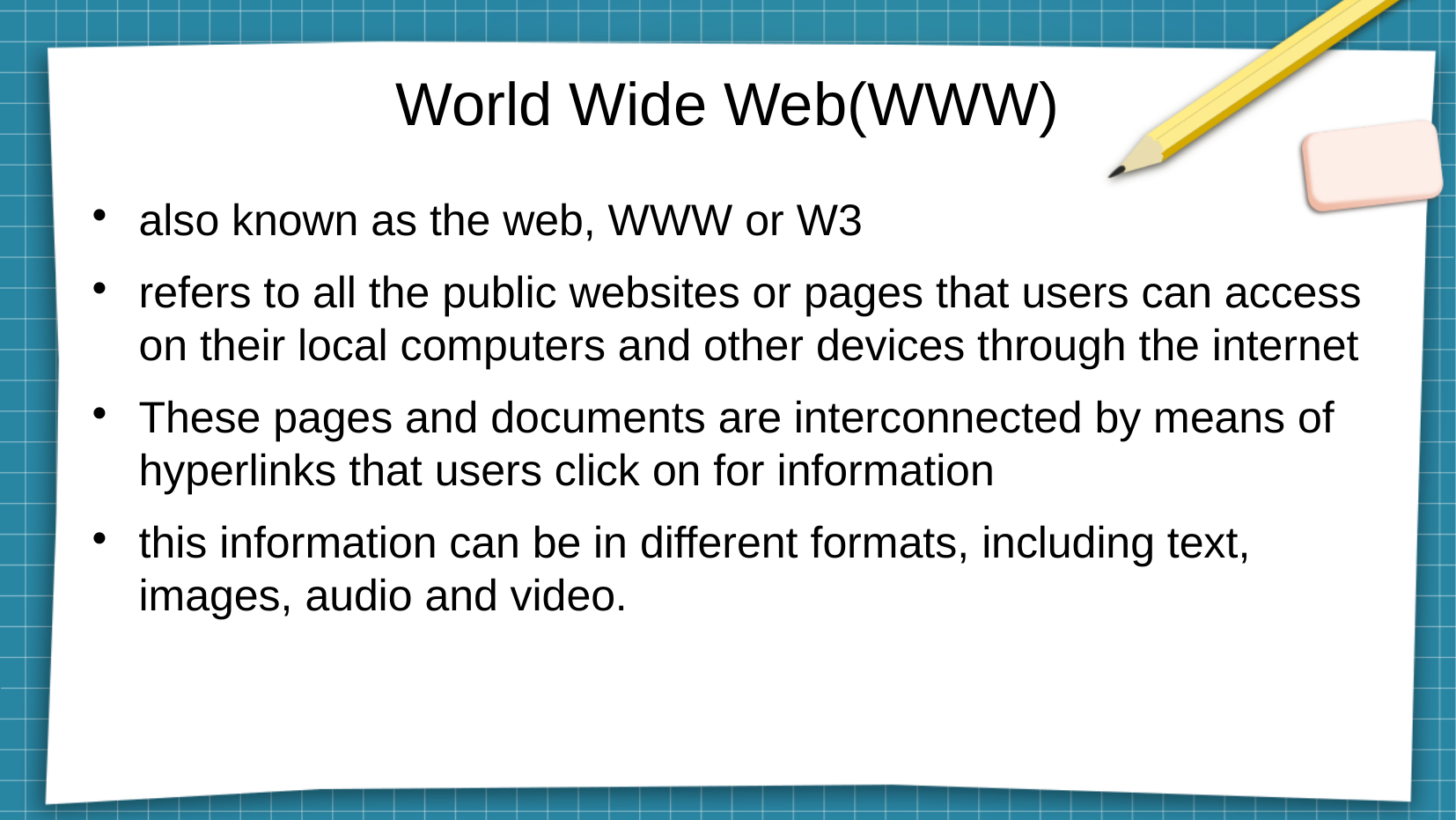

# World Wide Web(WWW)
also known as the web, WWW or W3
refers to all the public websites or pages that users can access on their local computers and other devices through the internet
These pages and documents are interconnected by means of hyperlinks that users click on for information
this information can be in different formats, including text, images, audio and video.